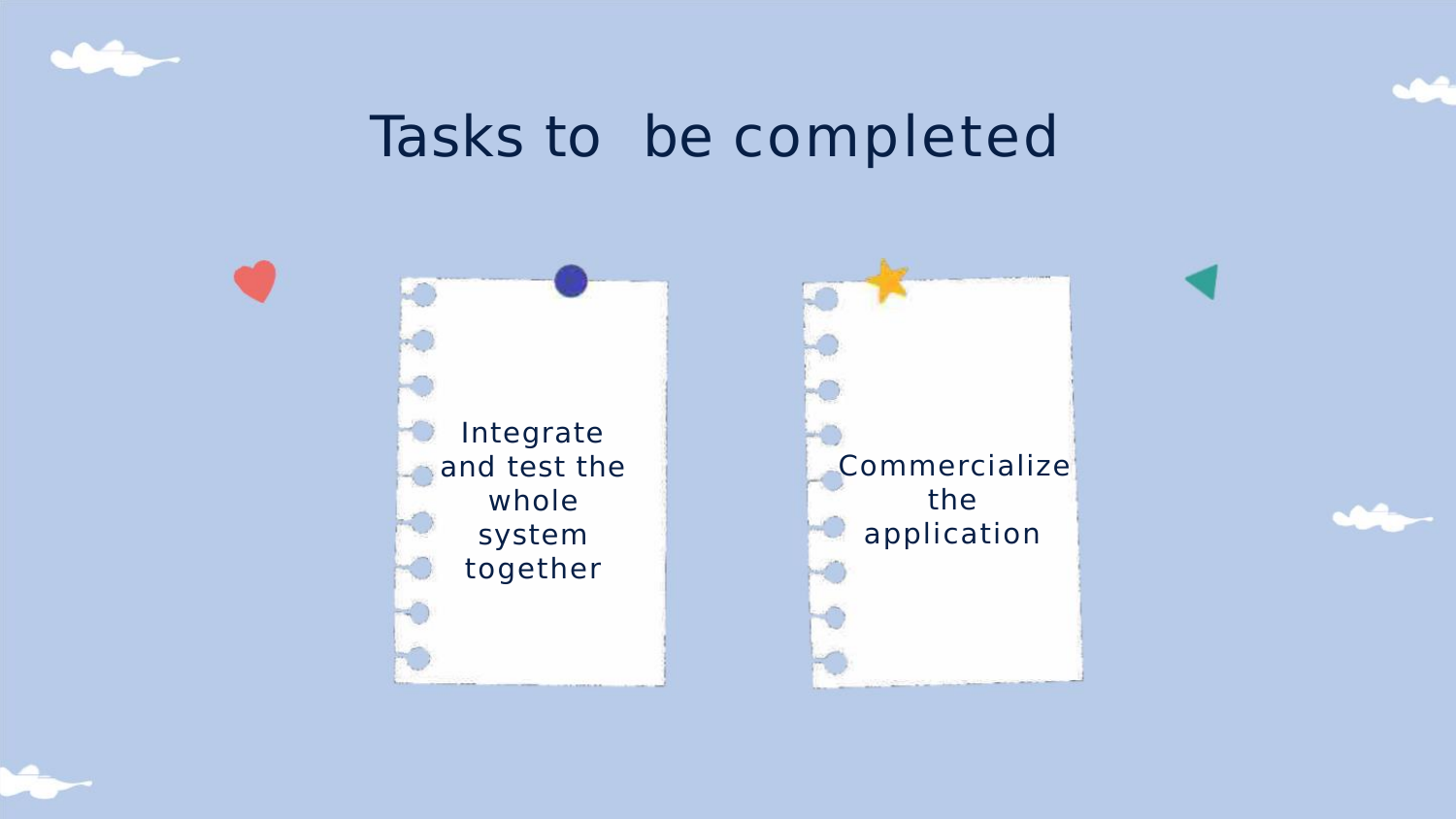

Tasks to be completed
Integrate
and test the
whole
Commercialize
the
application
system
together